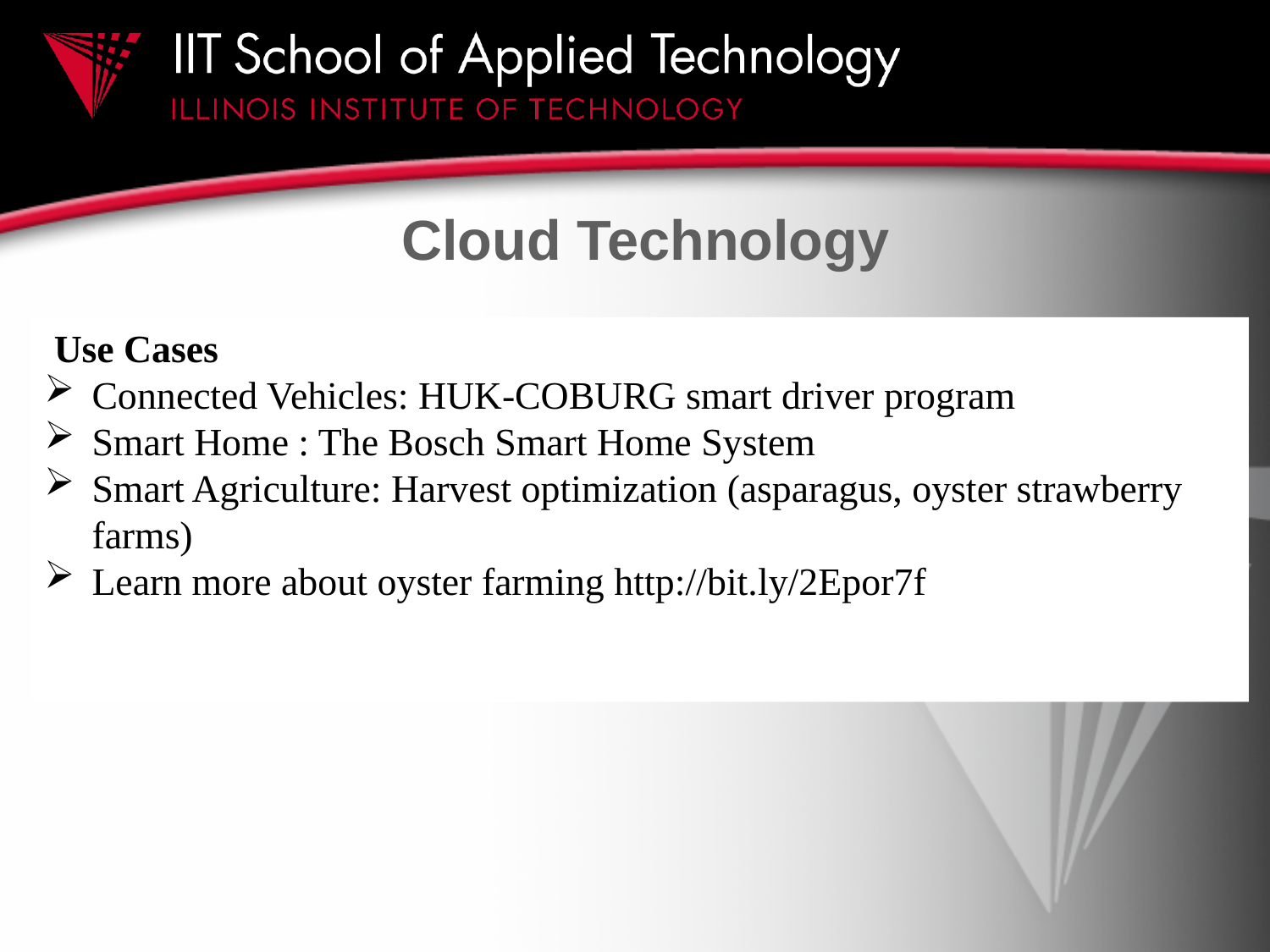

# Cloud Technology
 Use Cases
Connected Vehicles: HUK-COBURG smart driver program
Smart Home : The Bosch Smart Home System
Smart Agriculture: Harvest optimization (asparagus, oyster strawberry farms)
Learn more about oyster farming http://bit.ly/2Epor7f